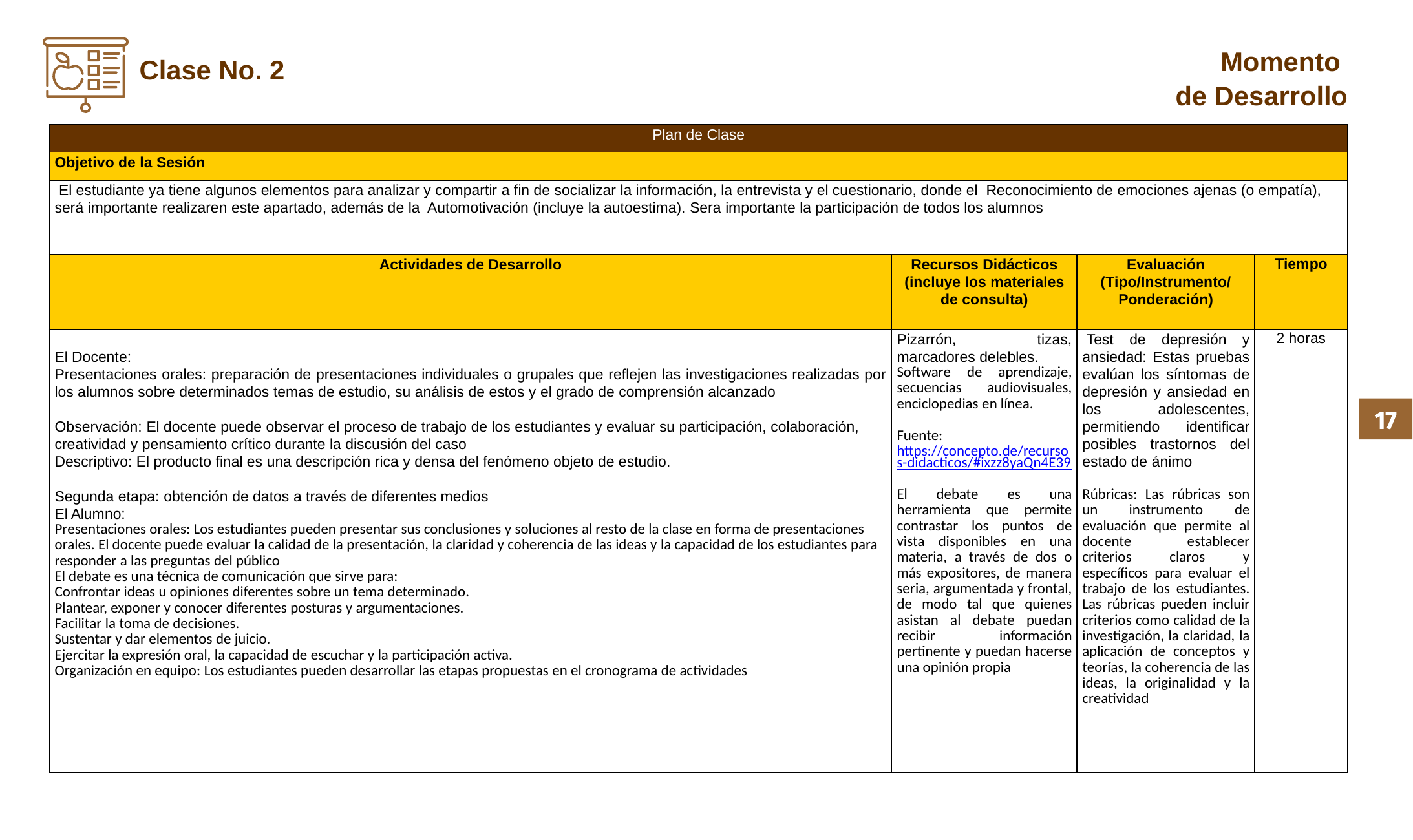

Momento
de Desarrollo

Clase No. 2

| Plan de Clase |  |  |  |
| --- | --- | --- | --- |
| Objetivo de la Sesión |  |  |  |
| El estudiante ya tiene algunos elementos para analizar y compartir a fin de socializar la información, la entrevista y el cuestionario, donde el Reconocimiento de emociones ajenas (o empatía), será importante realizaren este apartado, además de la Automotivación (incluye la autoestima). Sera importante la participación de todos los alumnos |  |  |  |
| Actividades de Desarrollo | Recursos Didácticos (incluye los materiales de consulta) | Evaluación (Tipo/Instrumento/ Ponderación) | Tiempo |
| El Docente: Presentaciones orales: preparación de presentaciones individuales o grupales que reflejen las investigaciones realizadas por los alumnos sobre determinados temas de estudio, su análisis de estos y el grado de comprensión alcanzado Observación: El docente puede observar el proceso de trabajo de los estudiantes y evaluar su participación, colaboración, creatividad y pensamiento crítico durante la discusión del caso Descriptivo: El producto final es una descripción rica y densa del fenómeno objeto de estudio. Segunda etapa: obtención de datos a través de diferentes medios El Alumno: Presentaciones orales: Los estudiantes pueden presentar sus conclusiones y soluciones al resto de la clase en forma de presentaciones orales. El docente puede evaluar la calidad de la presentación, la claridad y coherencia de las ideas y la capacidad de los estudiantes para responder a las preguntas del público El debate es una técnica de comunicación que sirve para: Confrontar ideas u opiniones diferentes sobre un tema determinado. Plantear, exponer y conocer diferentes posturas y argumentaciones. Facilitar la toma de decisiones. Sustentar y dar elementos de juicio. Ejercitar la expresión oral, la capacidad de escuchar y la participación activa. Organización en equipo: Los estudiantes pueden desarrollar las etapas propuestas en el cronograma de actividades | Pizarrón, tizas, marcadores delebles. Software de aprendizaje, secuencias audiovisuales, enciclopedias en línea. Fuente: https://concepto.de/recursos-didacticos/#ixzz8yaQn4E39 El debate es una herramienta que permite contrastar los puntos de vista disponibles en una materia, a través de dos o más expositores, de manera seria, argumentada y frontal, de modo tal que quienes asistan al debate puedan recibir información pertinente y puedan hacerse una opinión propia | Test de depresión y ansiedad: Estas pruebas evalúan los síntomas de depresión y ansiedad en los adolescentes, permitiendo identificar posibles trastornos del estado de ánimo Rúbricas: Las rúbricas son un instrumento de evaluación que permite al docente establecer criterios claros y específicos para evaluar el trabajo de los estudiantes. Las rúbricas pueden incluir criterios como calidad de la investigación, la claridad, la aplicación de conceptos y teorías, la coherencia de las ideas, la originalidad y la creatividad | 2 horas |
17